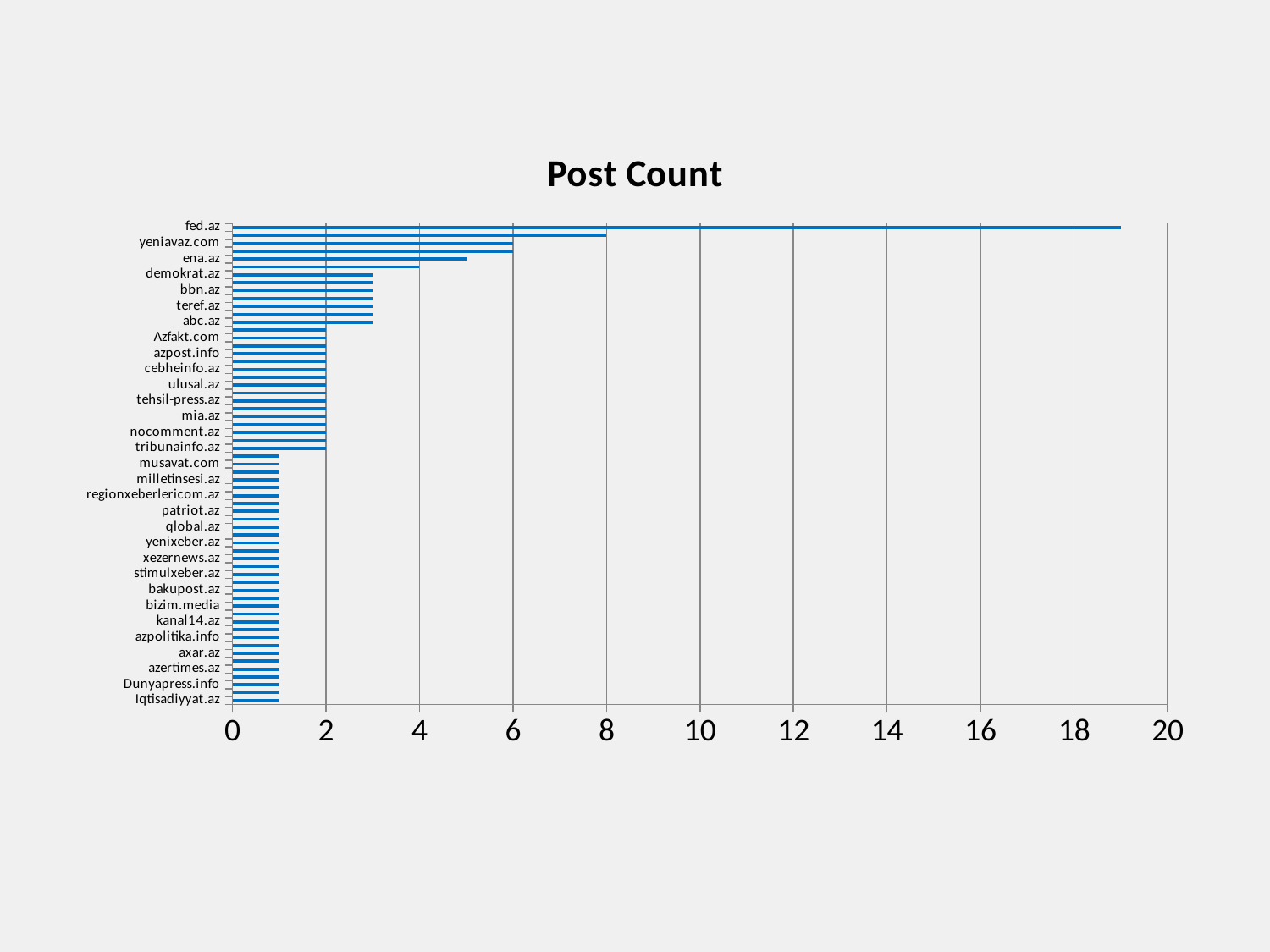

#

### Chart

| Category | Post Count |
|---|---|
| Iqtisadiyyat.az | 1.0 |
| Poliqon.info | 1.0 |
| Dunyapress.info | 1.0 |
| azia.az | 1.0 |
| azertimes.az | 1.0 |
| az.trend.az | 1.0 |
| axar.az | 1.0 |
| apa.az | 1.0 |
| azpolitika.info | 1.0 |
| dogruxeber.az | 1.0 |
| kanal14.az | 1.0 |
| gundeminfo.az | 1.0 |
| bizim.media | 1.0 |
| cia.az | 1.0 |
| bakupost.az | 1.0 |
| azxeber.com | 1.0 |
| stimulxeber.az | 1.0 |
| tereqqi.az | 1.0 |
| xezernews.az | 1.0 |
| xalqxeber.az | 1.0 |
| yenixeber.az | 1.0 |
| yenimeydan.info | 1.0 |
| qlobal.az | 1.0 |
| sia.az | 1.0 |
| patriot.az | 1.0 |
| publika.az | 1.0 |
| regionxeberlericom.az | 1.0 |
| news24.az | 1.0 |
| milletinsesi.az | 1.0 |
| milletinsesi.info | 1.0 |
| musavat.com | 1.0 |
| mediatv.az | 1.0 |
| tribunainfo.az | 2.0 |
| valyuta.az | 2.0 |
| nocomment.az | 2.0 |
| pravda.az | 2.0 |
| mia.az | 2.0 |
| konkret.az | 2.0 |
| tehsil-press.az | 2.0 |
| time.net.az | 2.0 |
| ulusal.az | 2.0 |
| Azerforum.com | 2.0 |
| cebheinfo.az | 2.0 |
| Banco.az | 2.0 |
| azpost.info | 2.0 |
| Azertaym.az | 2.0 |
| Azfakt.com | 2.0 |
| gununsesi.info | 2.0 |
| abc.az | 3.0 |
| referans.az | 3.0 |
| teref.az | 3.0 |
| azinforum.az | 3.0 |
| bbn.az | 3.0 |
| banker.az | 3.0 |
| demokrat.az | 3.0 |
| financetime.az | 4.0 |
| ena.az | 5.0 |
| fins.az | 6.0 |
| yeniavaz.com | 6.0 |
| marja.az | 8.0 |
| fed.az | 19.0 |